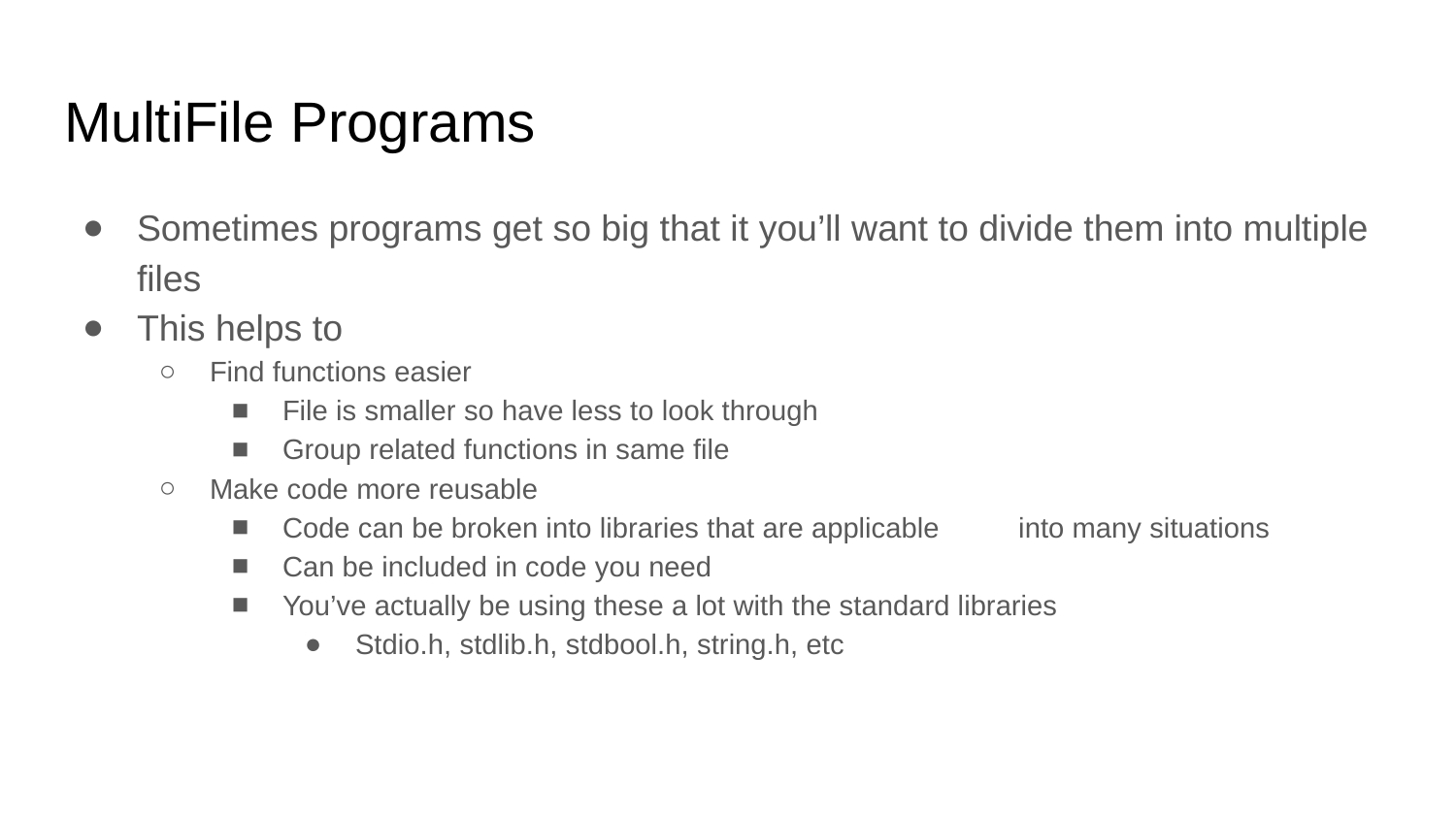

# MultiFile Programs
Sometimes programs get so big that it you’ll want to divide them into multiple files
This helps to
Find functions easier
File is smaller so have less to look through
Group related functions in same file
Make code more reusable
Code can be broken into libraries that are applicable	 into many situations
Can be included in code you need
You’ve actually be using these a lot with the standard libraries
Stdio.h, stdlib.h, stdbool.h, string.h, etc